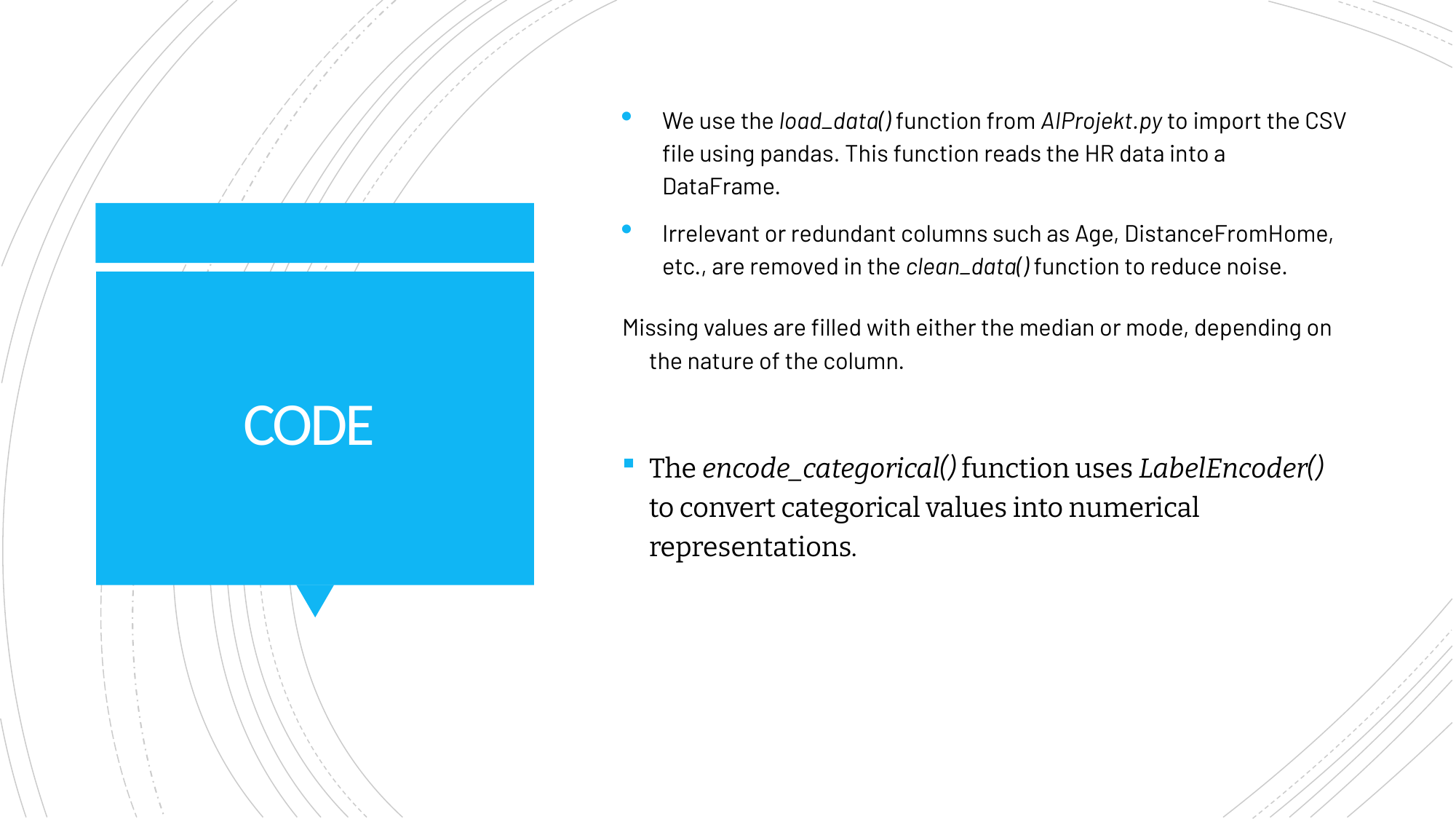

We use the load_data() function from AIProjekt.py to import the CSV file using pandas. This function reads the HR data into a DataFrame.
Irrelevant or redundant columns such as Age, DistanceFromHome, etc., are removed in the clean_data() function to reduce noise.
Missing values are filled with either the median or mode, depending on the nature of the column.
# CODE
The encode_categorical() function uses LabelEncoder() to convert categorical values into numerical representations.